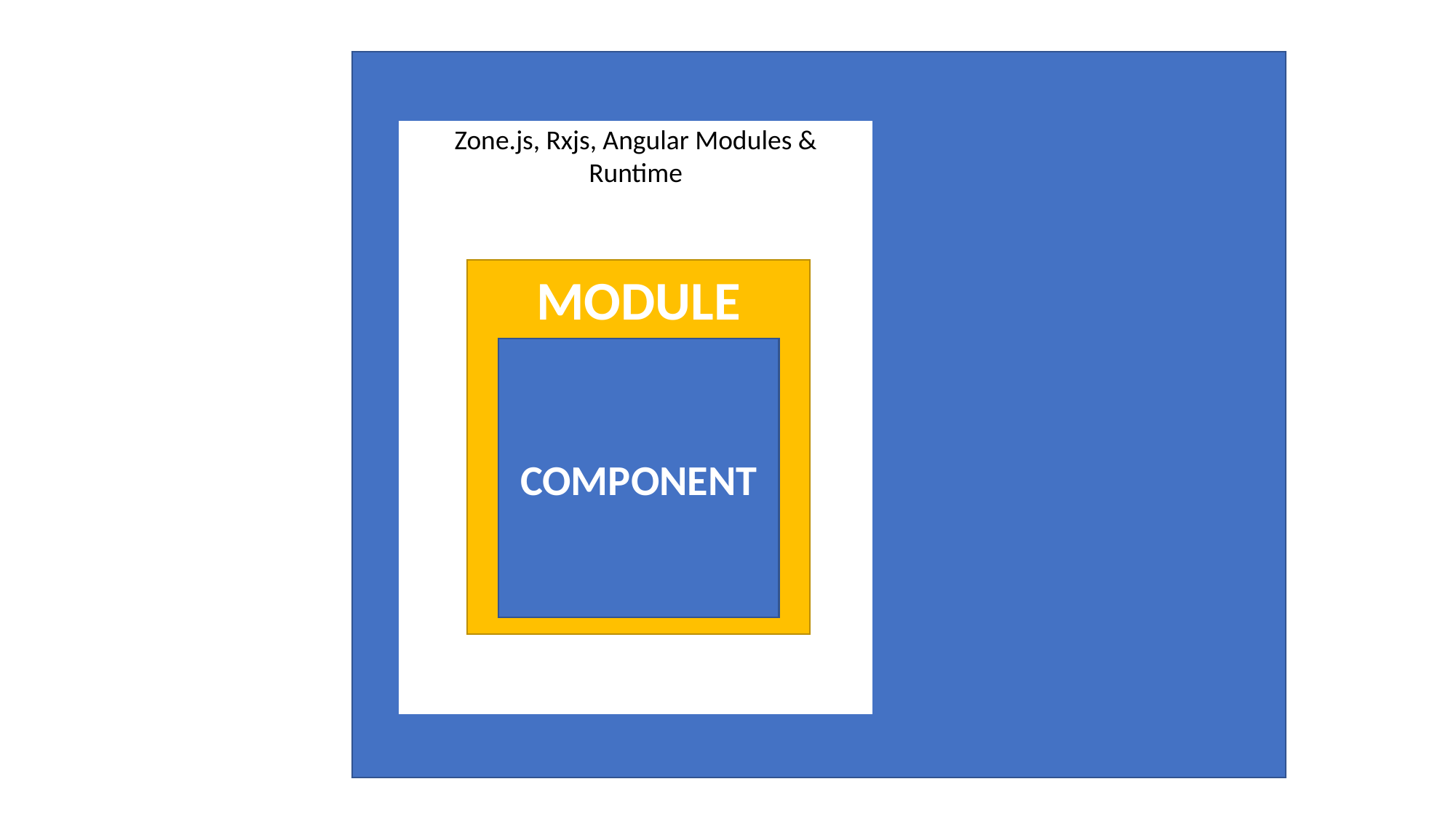

Zone.js, Rxjs, Angular Modules & Runtime

MODULE
COMPONENT